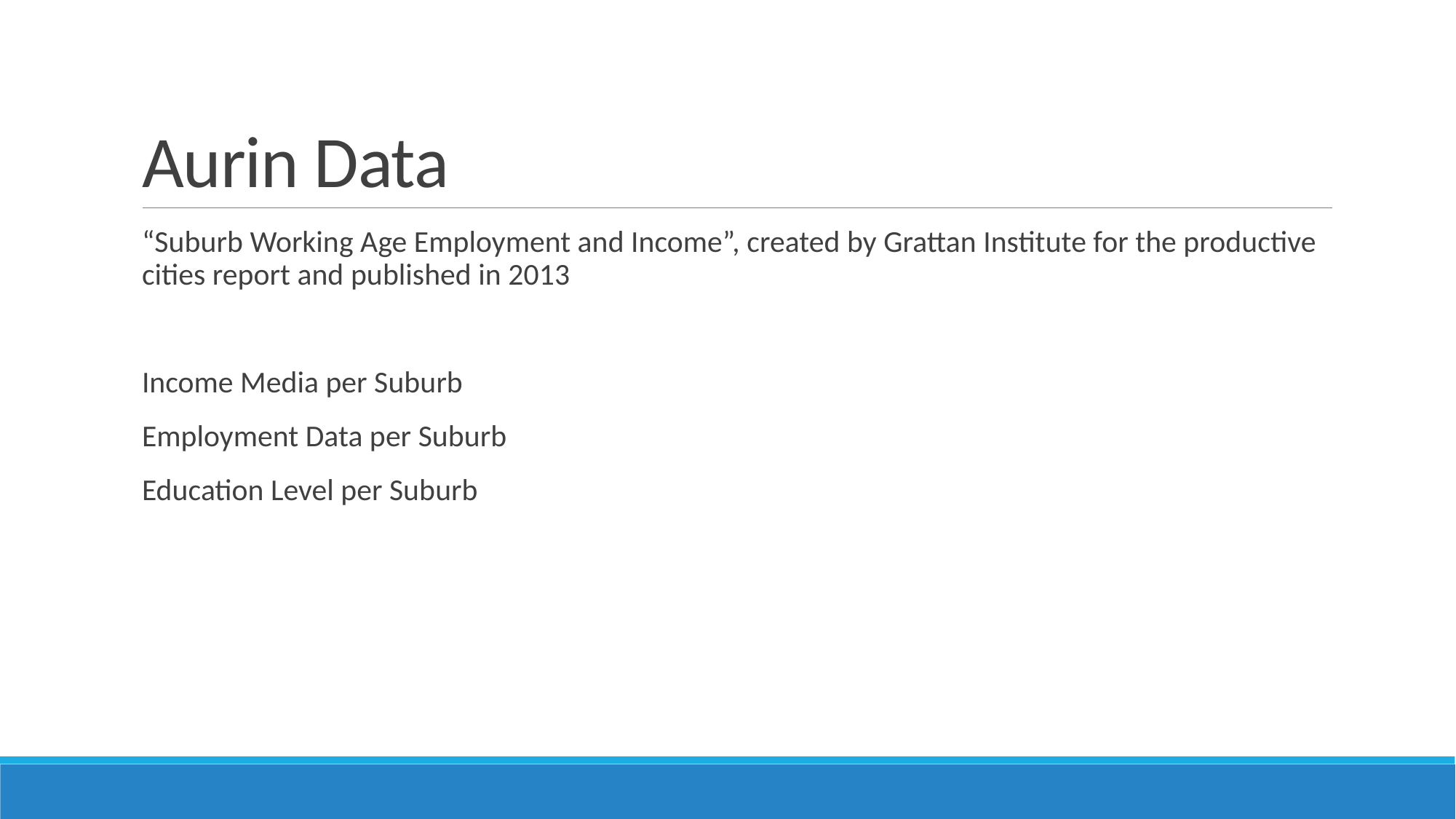

# Aurin Data
“Suburb Working Age Employment and Income”, created by Grattan Institute for the productive cities report and published in 2013

Income Media per Suburb
Employment Data per Suburb
Education Level per Suburb